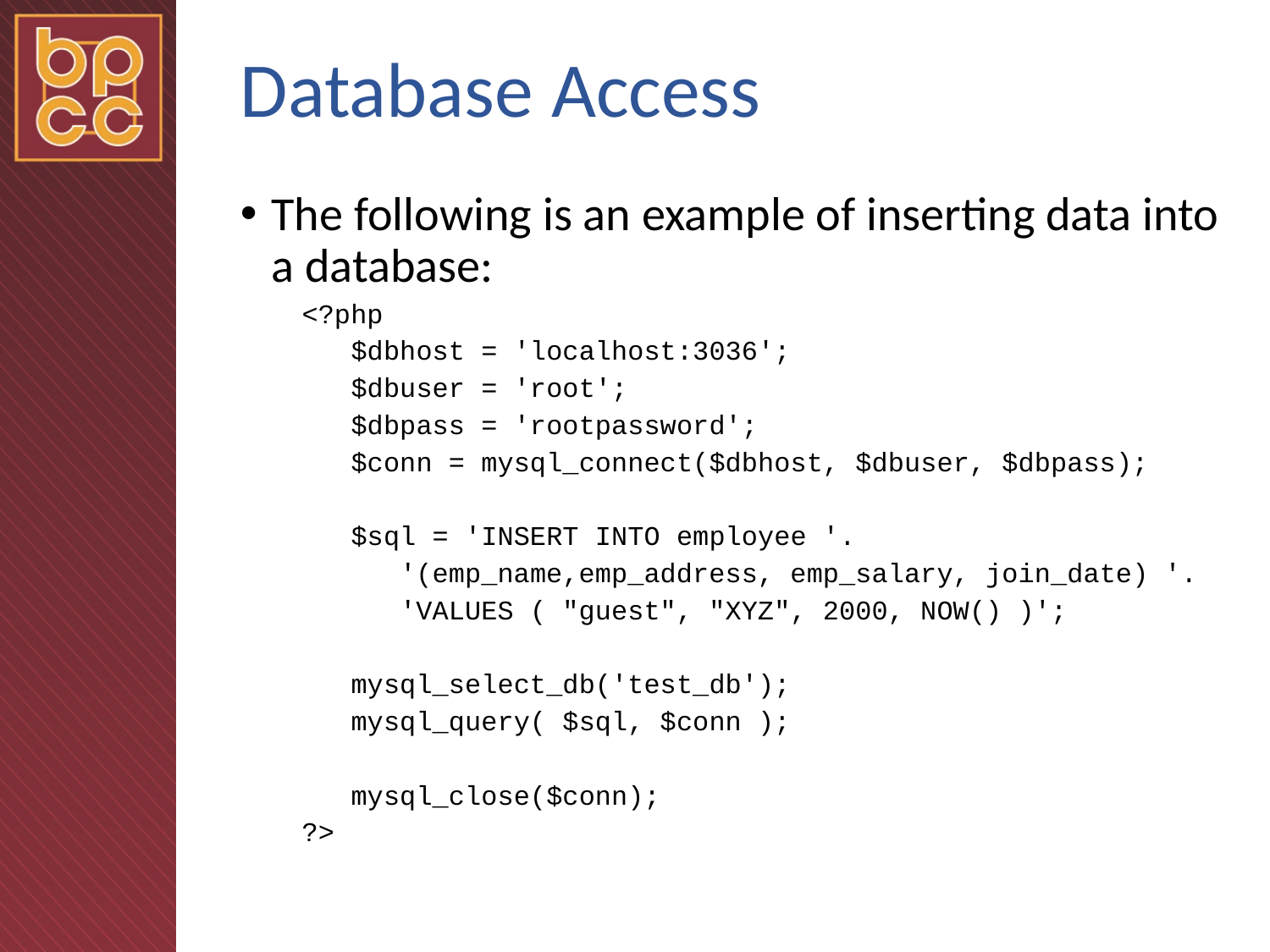

# Database Access
The following is an example of inserting data into a database:
<?php
   $dbhost = 'localhost:3036';
   $dbuser = 'root';
   $dbpass = 'rootpassword';
   $conn = mysql_connect($dbhost, $dbuser, $dbpass);

   $sql = 'INSERT INTO employee '.
      '(emp_name,emp_address, emp_salary, join_date) '.
      'VALUES ( "guest", "XYZ", 2000, NOW() )';

   mysql_select_db('test_db');
   mysql_query( $sql, $conn );

   mysql_close($conn);
?>